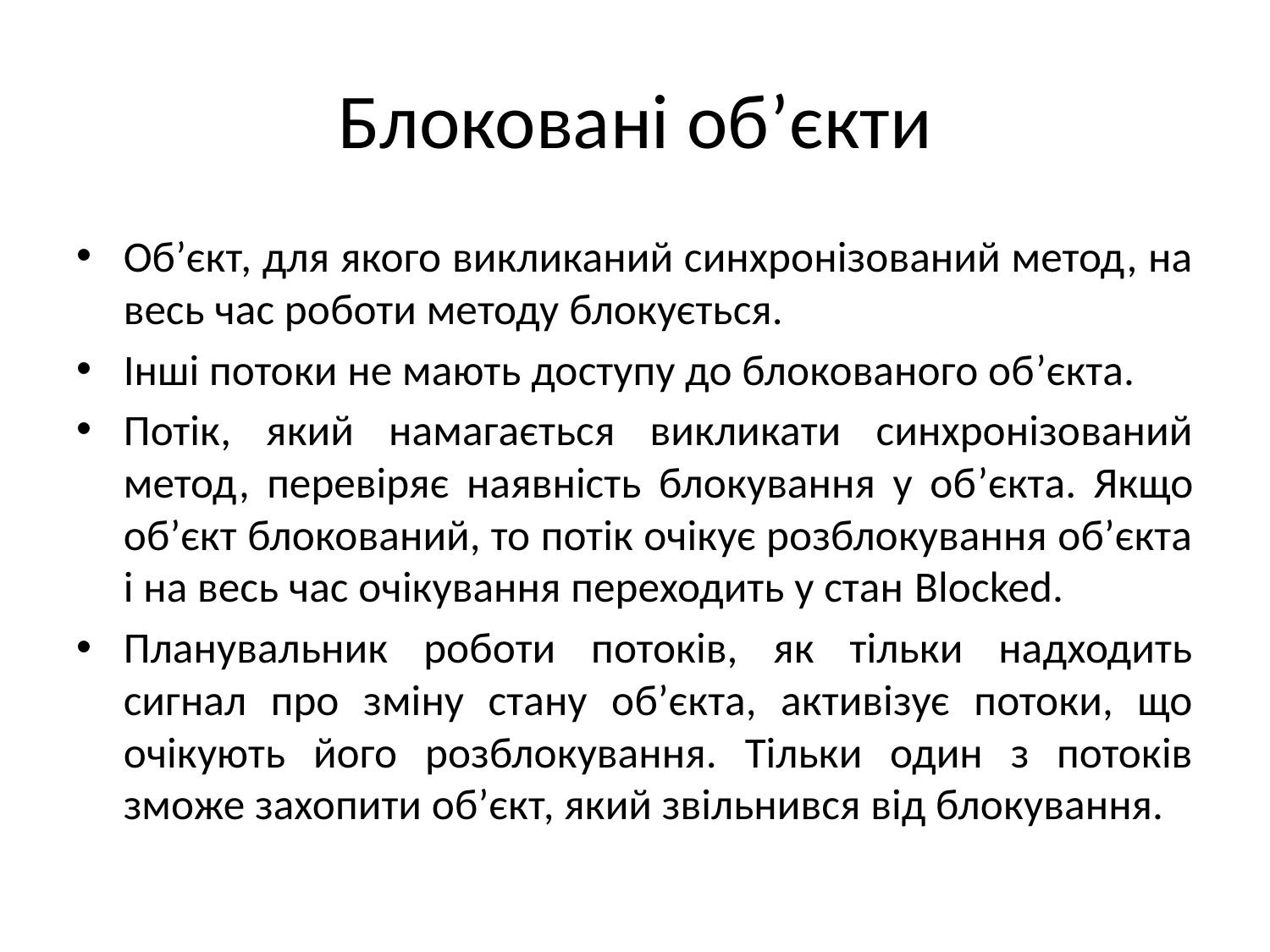

# Блоковані об’єкти
Об’єкт, для якого викликаний синхронізований метод, на весь час роботи методу блокується.
Інші потоки не мають доступу до блокованого об’єкта.
Потік, який намагається викликати синхронізований метод, перевіряє наявність блокування у об’єкта. Якщо об’єкт блокований, то потік очікує розблокування об’єкта і на весь час очікування переходить у стан Blocked.
Планувальник роботи потоків, як тільки надходить сигнал про зміну стану об’єкта, активізує потоки, що очікують його розблокування. Тільки один з потоків зможе захопити об’єкт, який звільнився від блокування.